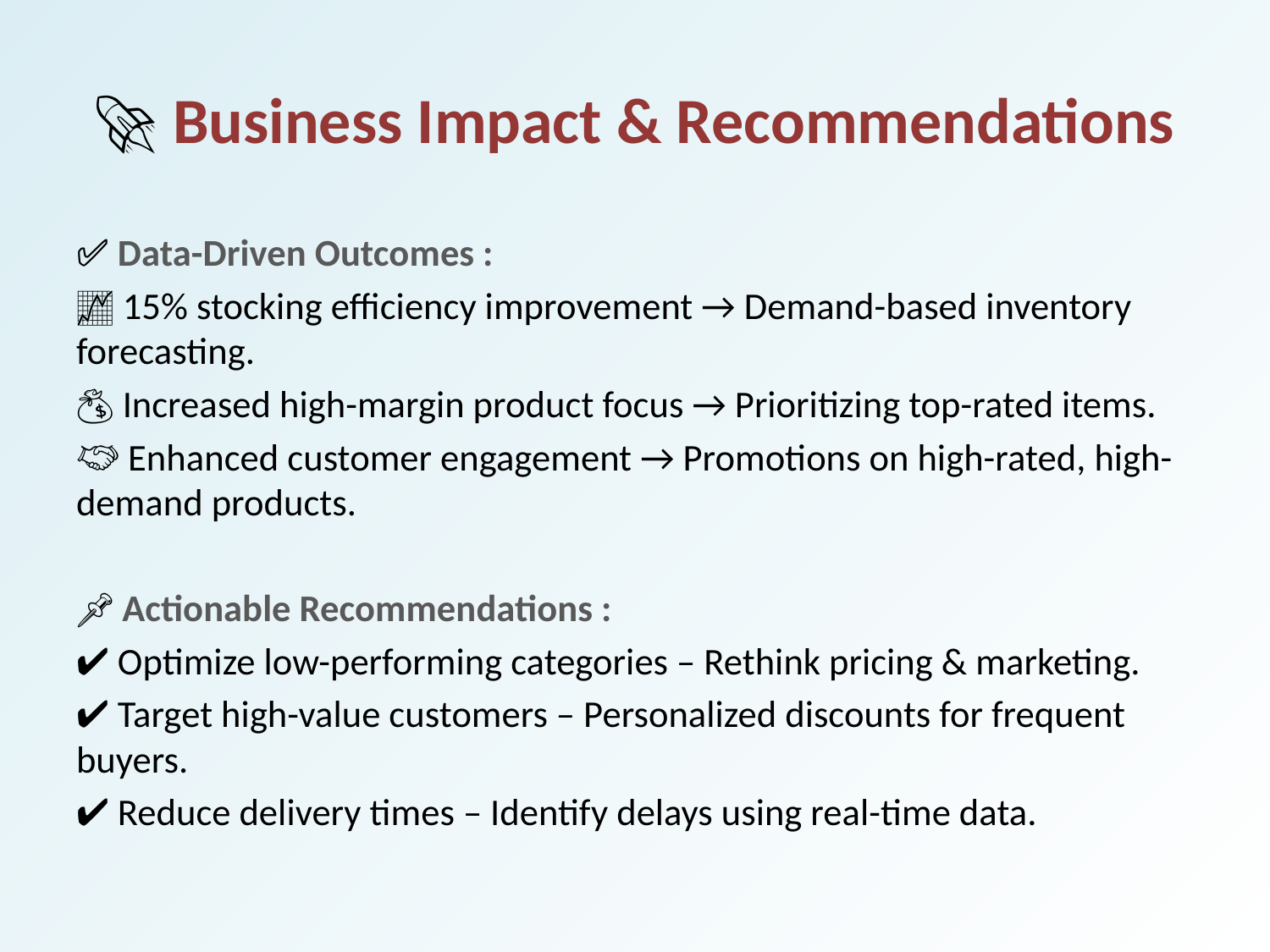

# 🚀 Business Impact & Recommendations
✅ Data-Driven Outcomes :
📈 15% stocking efficiency improvement → Demand-based inventory forecasting.
💰 Increased high-margin product focus → Prioritizing top-rated items.
🤝 Enhanced customer engagement → Promotions on high-rated, high-demand products.

📌 Actionable Recommendations :
✔ Optimize low-performing categories – Rethink pricing & marketing.
✔ Target high-value customers – Personalized discounts for frequent buyers.
✔ Reduce delivery times – Identify delays using real-time data.